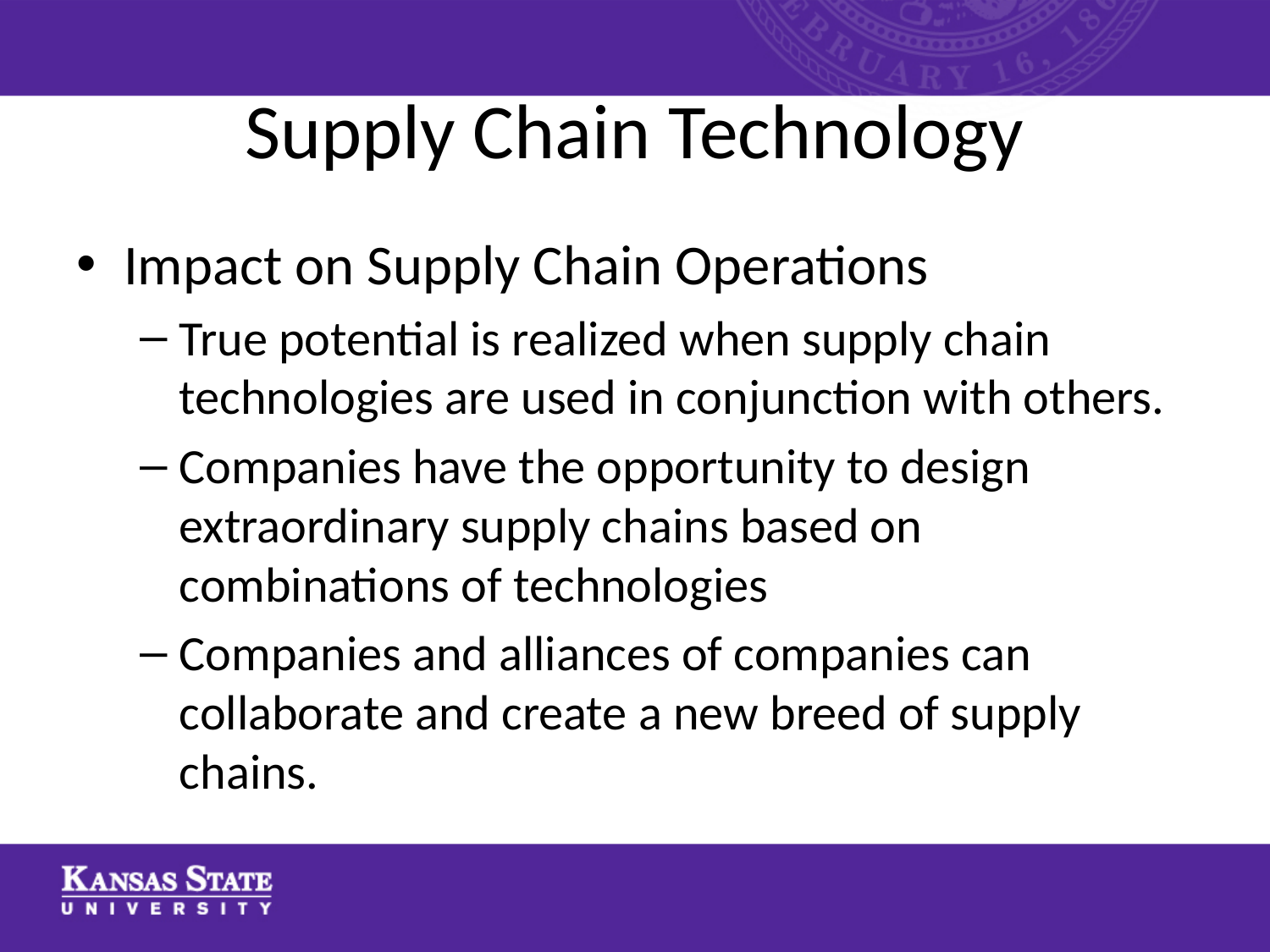

# Supply Chain Technology
Impact on Supply Chain Operations
True potential is realized when supply chain technologies are used in conjunction with others.
Companies have the opportunity to design extraordinary supply chains based on combinations of technologies
Companies and alliances of companies can collaborate and create a new breed of supply chains.